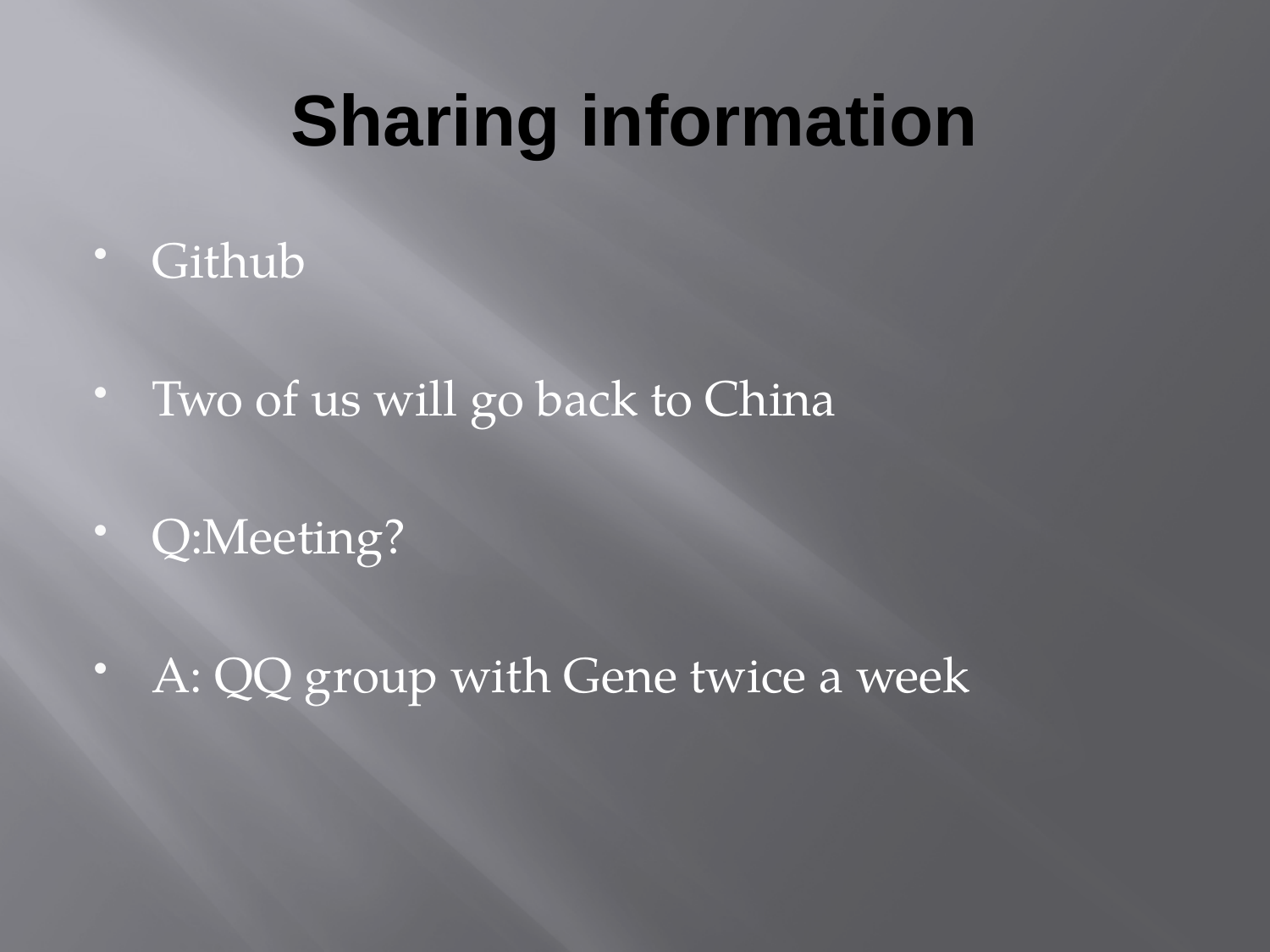

# Sharing information
Github

Two of us will go back to China

Q:Meeting?

A: QQ group with Gene twice a week